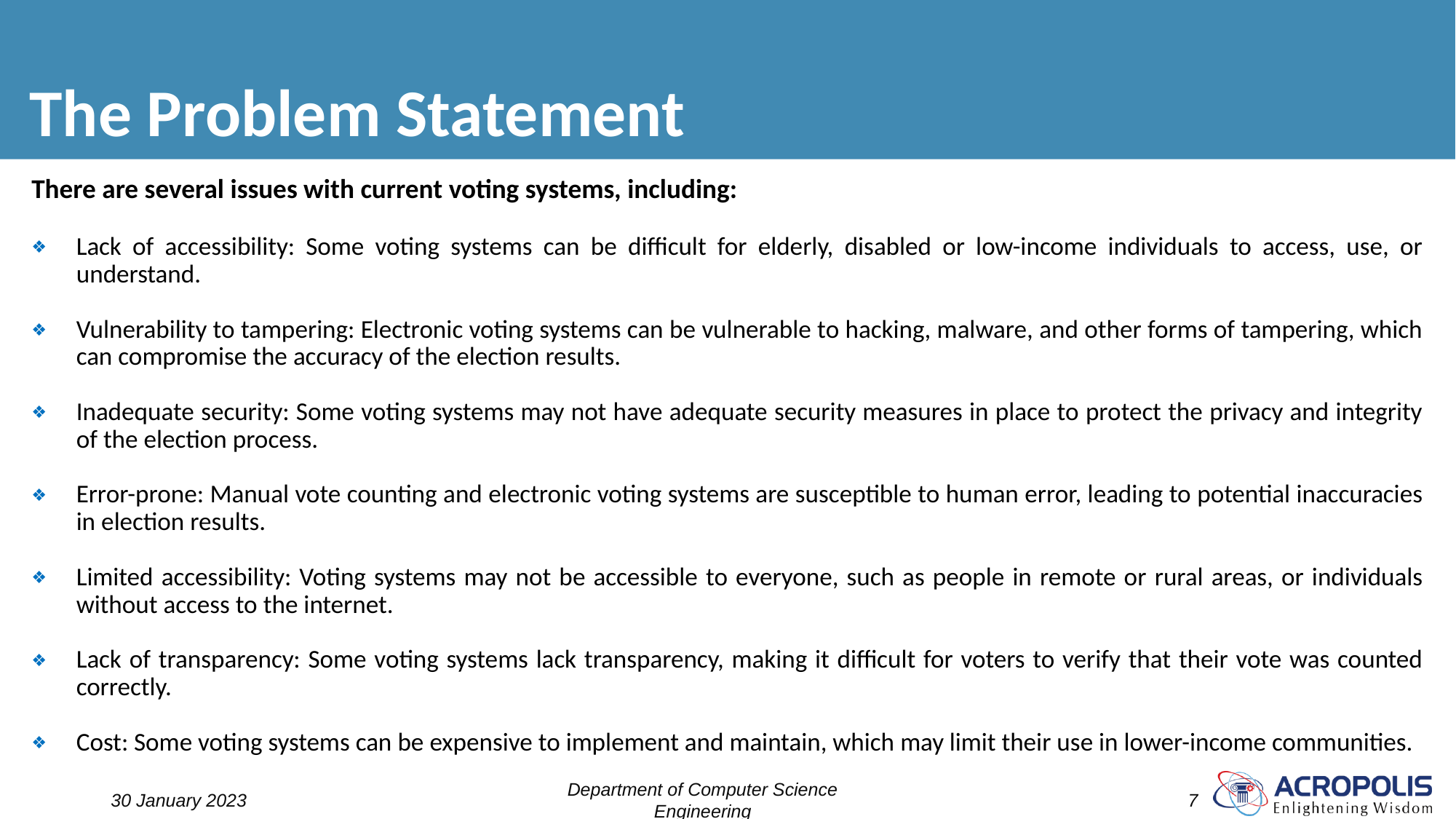

# The Problem Statement
There are several issues with current voting systems, including:

Lack of accessibility: Some voting systems can be difficult for elderly, disabled or low-income individuals to access, use, or understand.

Vulnerability to tampering: Electronic voting systems can be vulnerable to hacking, malware, and other forms of tampering, which can compromise the accuracy of the election results.

Inadequate security: Some voting systems may not have adequate security measures in place to protect the privacy and integrity of the election process.

Error-prone: Manual vote counting and electronic voting systems are susceptible to human error, leading to potential inaccuracies in election results.

Limited accessibility: Voting systems may not be accessible to everyone, such as people in remote or rural areas, or individuals without access to the internet.

Lack of transparency: Some voting systems lack transparency, making it difficult for voters to verify that their vote was counted correctly.

Cost: Some voting systems can be expensive to implement and maintain, which may limit their use in lower-income communities.

30 January 2023
Department of Computer Science Engineering
7